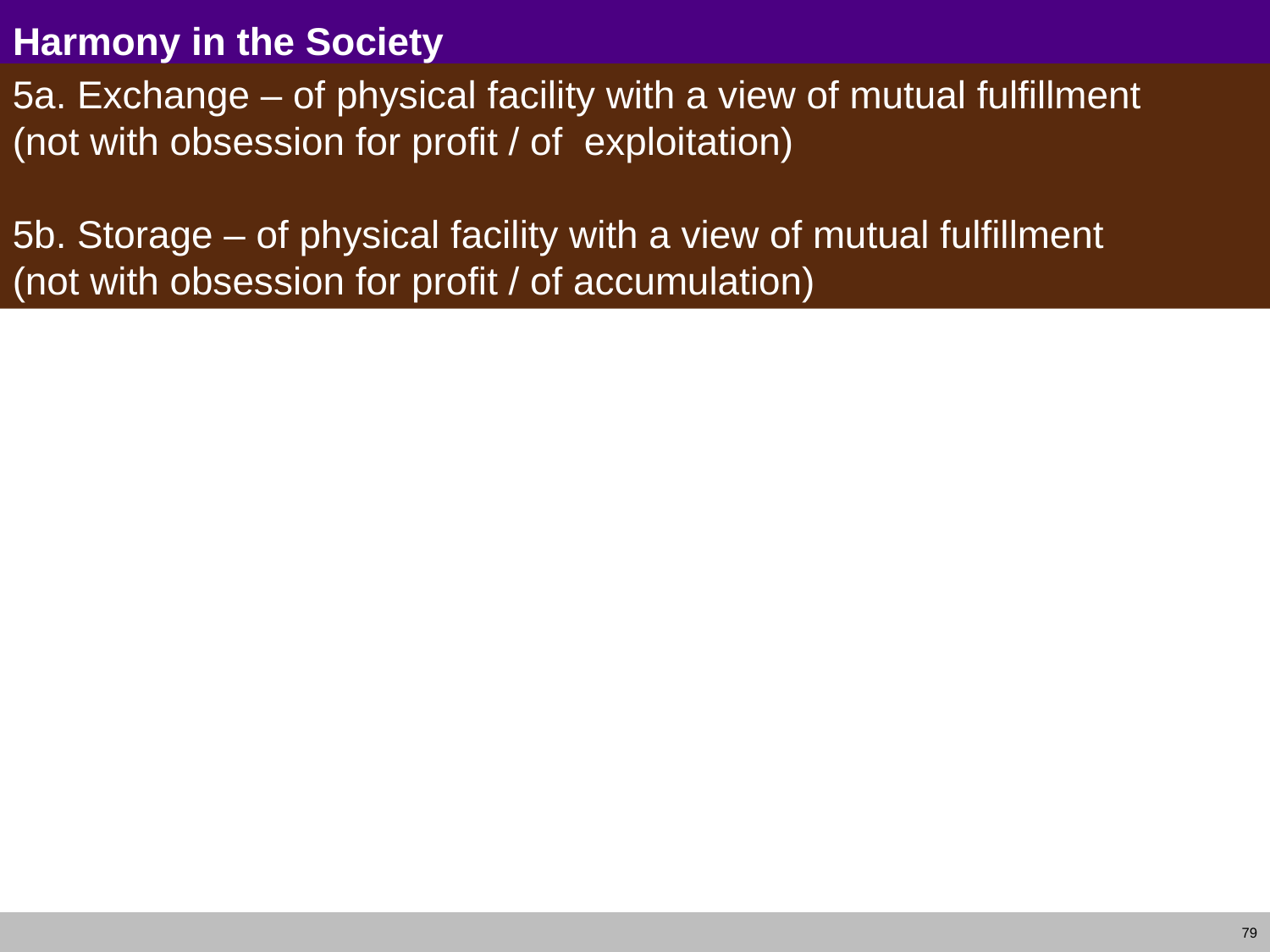

# Harmony in the Society
5a. Exchange – of physical facility with a view of mutual fulfillment
(not with obsession for profit / of  exploitation)

5b. Storage – of physical facility with a view of mutual fulfillment
(not with obsession for profit / of accumulation)